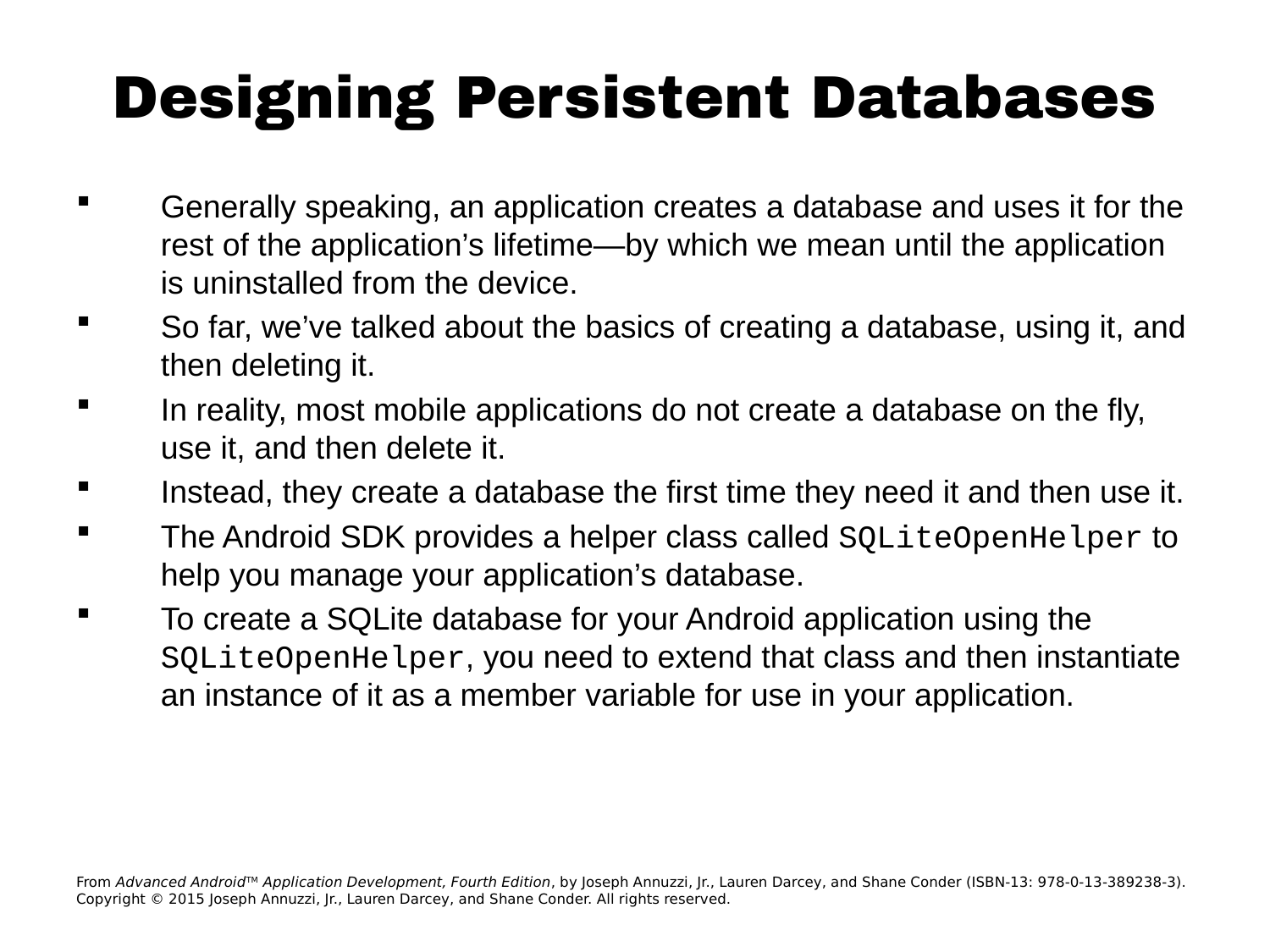

# Designing Persistent Databases
Generally speaking, an application creates a database and uses it for the rest of the application’s lifetime—by which we mean until the application is uninstalled from the device.
So far, we’ve talked about the basics of creating a database, using it, and then deleting it.
In reality, most mobile applications do not create a database on the fly, use it, and then delete it.
Instead, they create a database the first time they need it and then use it.
The Android SDK provides a helper class called SQLiteOpenHelper to help you manage your application’s database.
To create a SQLite database for your Android application using the SQLiteOpenHelper, you need to extend that class and then instantiate an instance of it as a member variable for use in your application.
From Advanced AndroidTM Application Development, Fourth Edition, by Joseph Annuzzi, Jr., Lauren Darcey, and Shane Conder (ISBN-13: 978-0-13-389238-3). Copyright © 2015 Joseph Annuzzi, Jr., Lauren Darcey, and Shane Conder. All rights reserved.